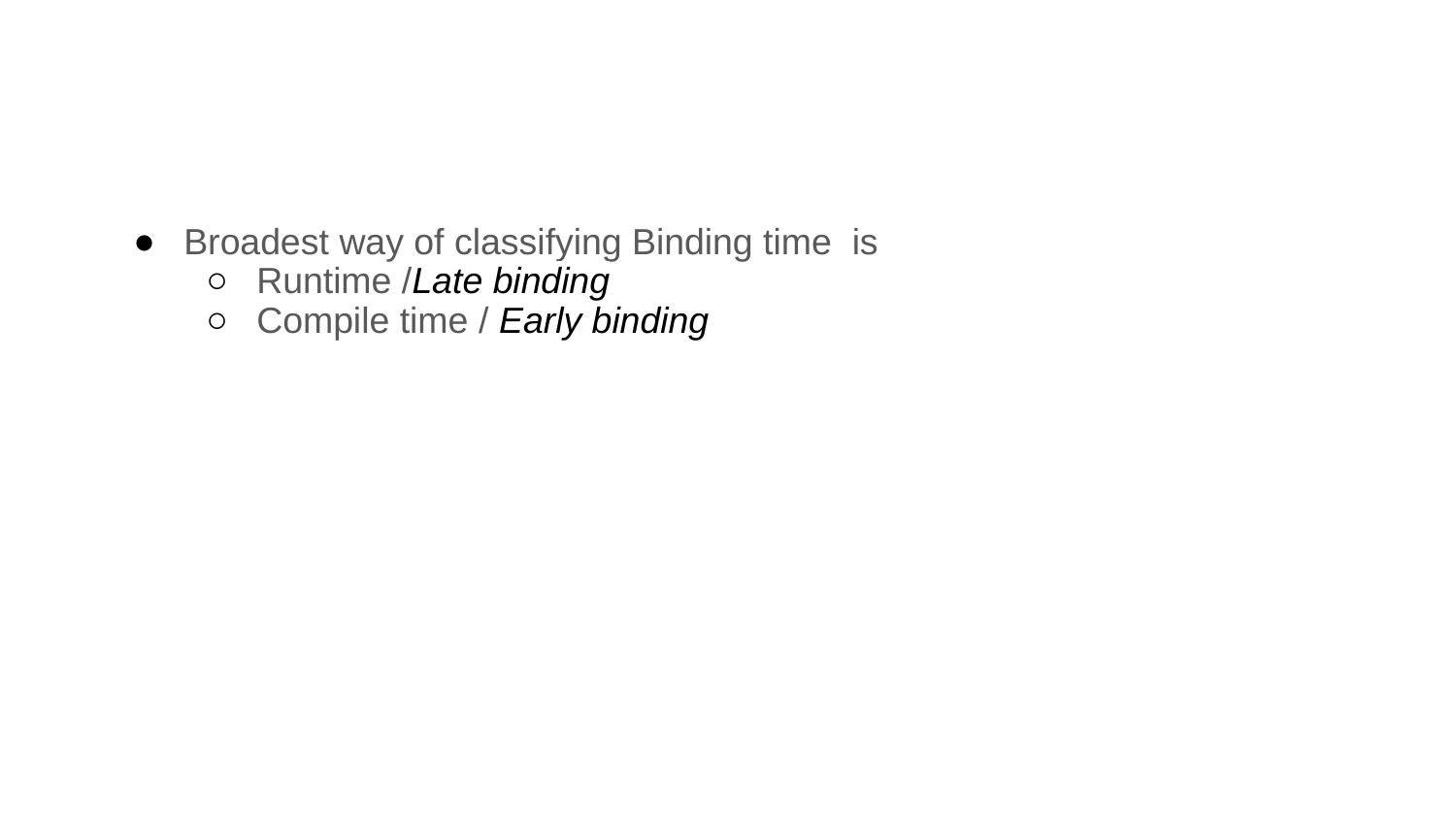

#
Broadest way of classifying Binding time  is
Runtime /Late binding
Compile time / Early binding